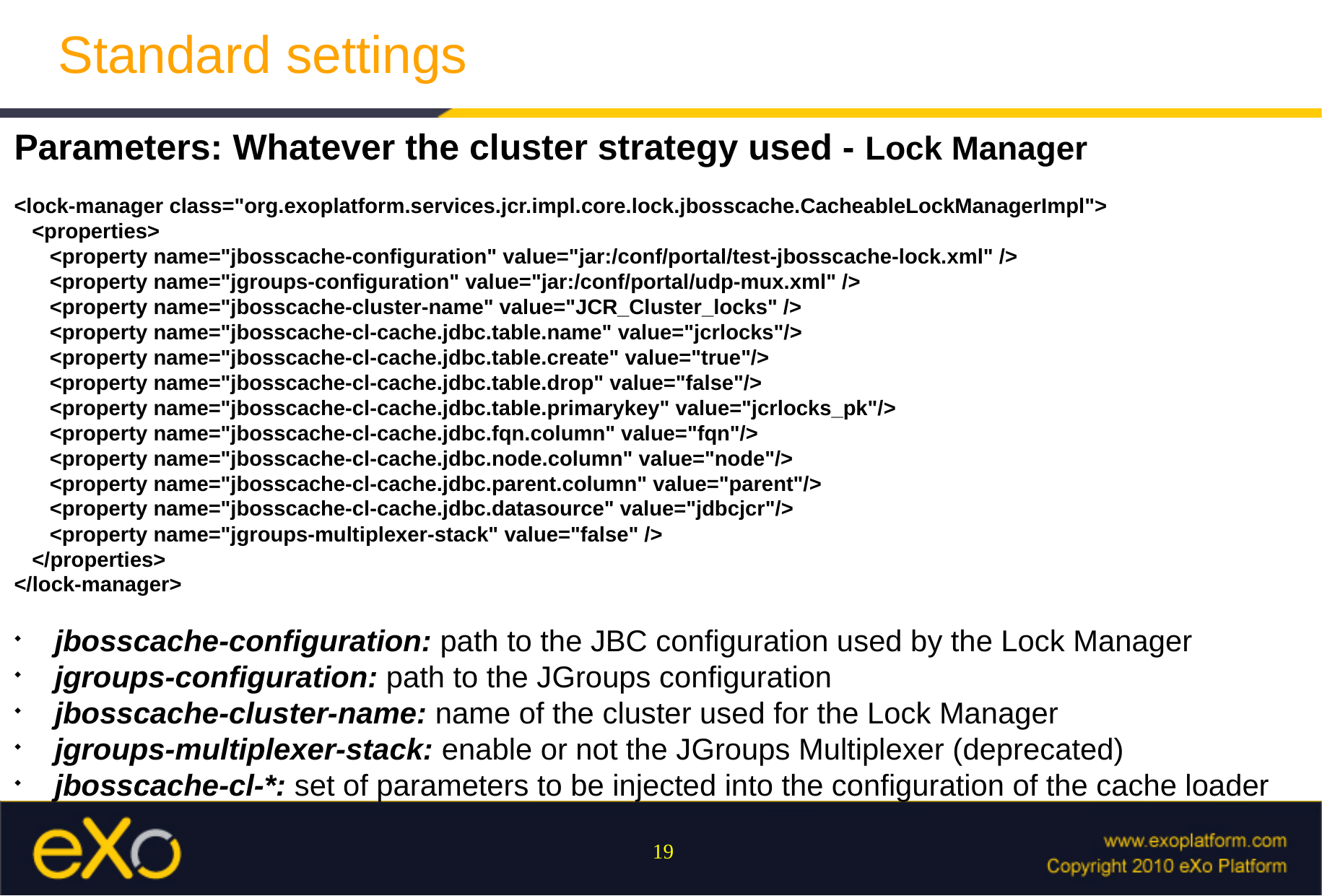

Standard settings
Parameters: Whatever the cluster strategy used - Lock Manager

<lock-manager class="org.exoplatform.services.jcr.impl.core.lock.jbosscache.CacheableLockManagerImpl">
   <properties>
      <property name="jbosscache-configuration" value="jar:/conf/portal/test-jbosscache-lock.xml" />
      <property name="jgroups-configuration" value="jar:/conf/portal/udp-mux.xml" />
      <property name="jbosscache-cluster-name" value="JCR_Cluster_locks" />
      <property name="jbosscache-cl-cache.jdbc.table.name" value="jcrlocks"/>
      <property name="jbosscache-cl-cache.jdbc.table.create" value="true"/>
      <property name="jbosscache-cl-cache.jdbc.table.drop" value="false"/>
      <property name="jbosscache-cl-cache.jdbc.table.primarykey" value="jcrlocks_pk"/>
      <property name="jbosscache-cl-cache.jdbc.fqn.column" value="fqn"/>
      <property name="jbosscache-cl-cache.jdbc.node.column" value="node"/>
      <property name="jbosscache-cl-cache.jdbc.parent.column" value="parent"/>
      <property name="jbosscache-cl-cache.jdbc.datasource" value="jdbcjcr"/>
      <property name="jgroups-multiplexer-stack" value="false" />
   </properties>
</lock-manager>

jbosscache-configuration: path to the JBC configuration used by the Lock Manager
jgroups-configuration: path to the JGroups configuration
jbosscache-cluster-name: name of the cluster used for the Lock Manager
jgroups-multiplexer-stack: enable or not the JGroups Multiplexer (deprecated)
jbosscache-cl-*: set of parameters to be injected into the configuration of the cache loader